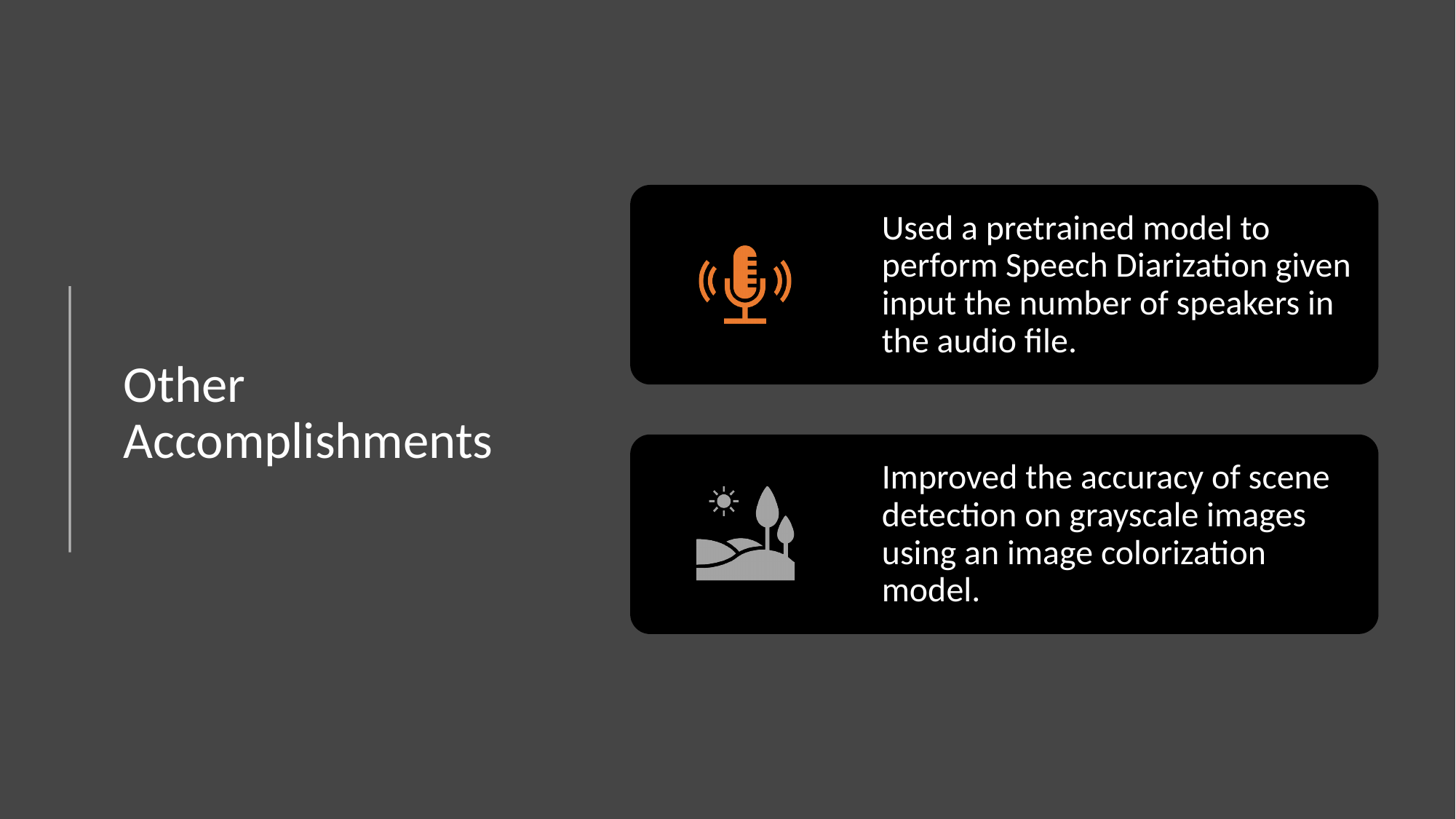

Used a pretrained model to perform Speech Diarization given input the number of speakers in the audio file.
Improved the accuracy of scene detection on grayscale images using an image colorization model.
# Other Accomplishments